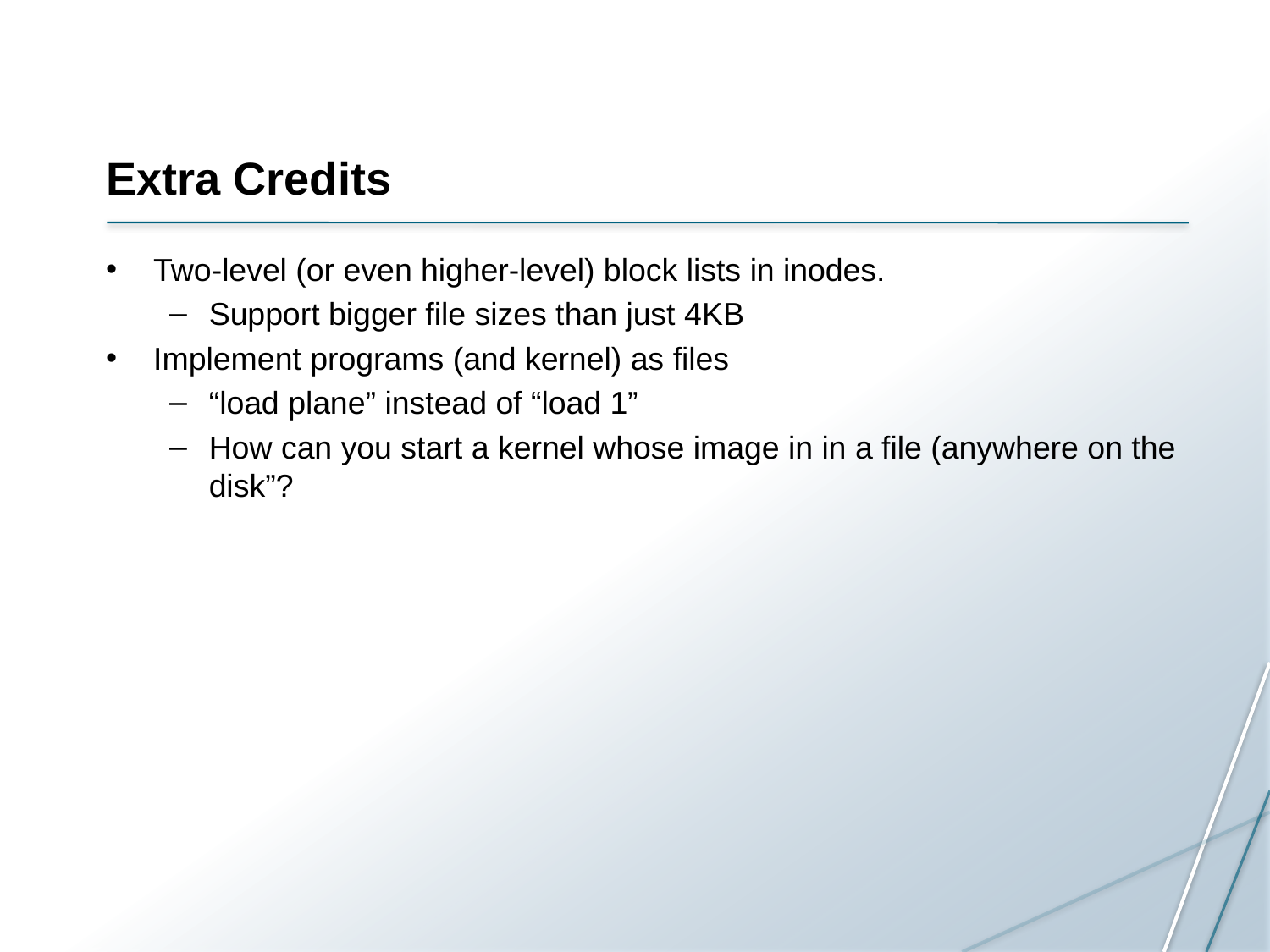

# Extra Credits
Two-level (or even higher-level) block lists in inodes.
Support bigger file sizes than just 4KB
Implement programs (and kernel) as files
“load plane” instead of “load 1”
How can you start a kernel whose image in in a file (anywhere on the disk”?